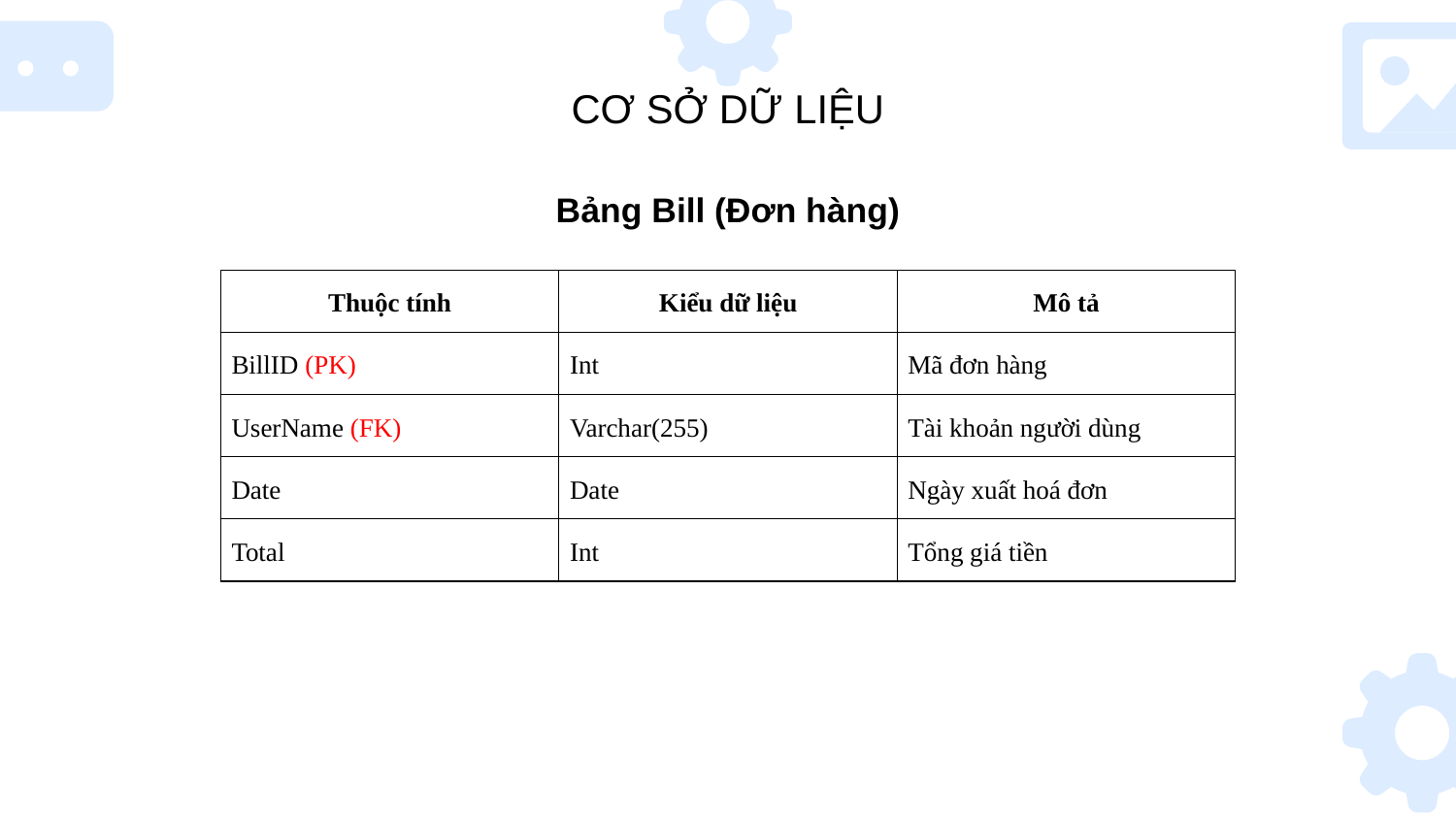

CƠ SỞ DỮ LIỆU
Bảng Bill (Đơn hàng)
| Thuộc tính | Kiểu dữ liệu | Mô tả |
| --- | --- | --- |
| BillID (PK) | Int | Mã đơn hàng |
| UserName (FK) | Varchar(255) | Tài khoản người dùng |
| Date | Date | Ngày xuất hoá đơn |
| Total | Int | Tổng giá tiền |